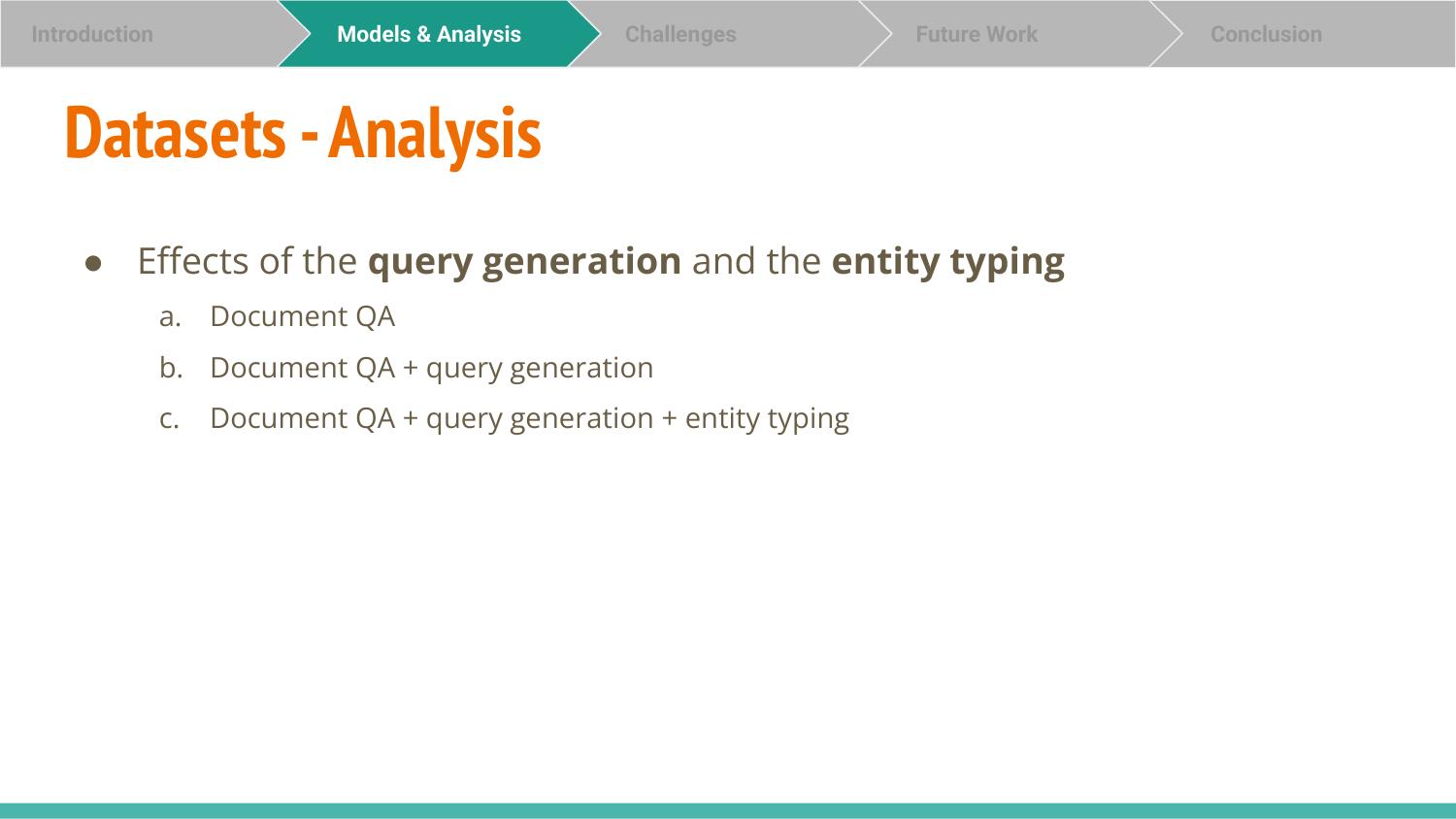

Analysis
         Challenges
         Evaluation
         Future Work
              Conclusion
              Conclusion
   Introduction
   Introduction
   Introduction
        Models
        Models & Analysis
        Models & Analysis
# Datasets - Analysis
Effects of the query generation and the entity typing
Document QA
Document QA + query generation
Document QA + query generation + entity typing